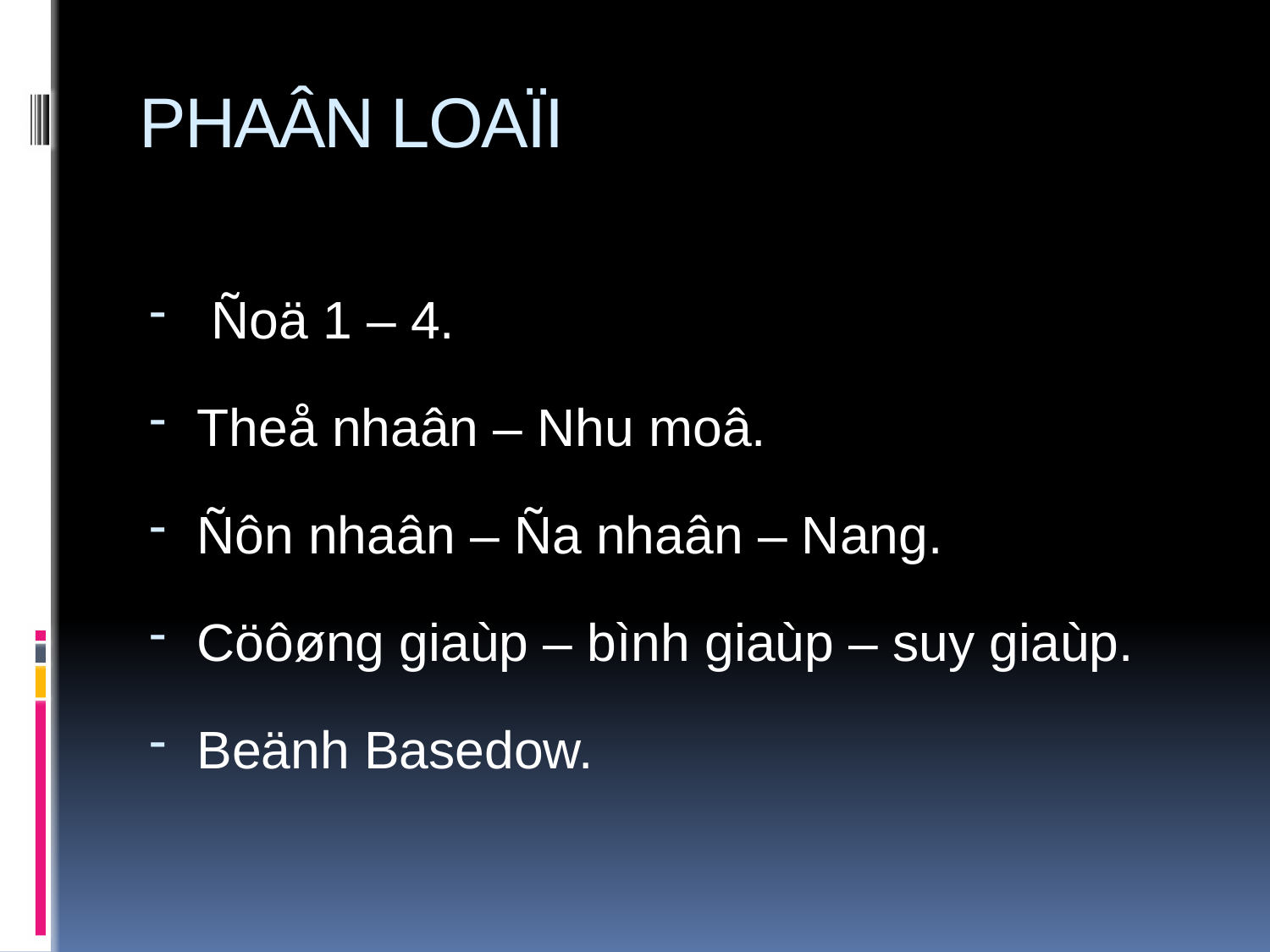

# PHAÂN LOAÏI
 Ñoä 1 – 4.
Theå nhaân – Nhu moâ.
Ñôn nhaân – Ña nhaân – Nang.
Cöôøng giaùp – bình giaùp – suy giaùp.
Beänh Basedow.